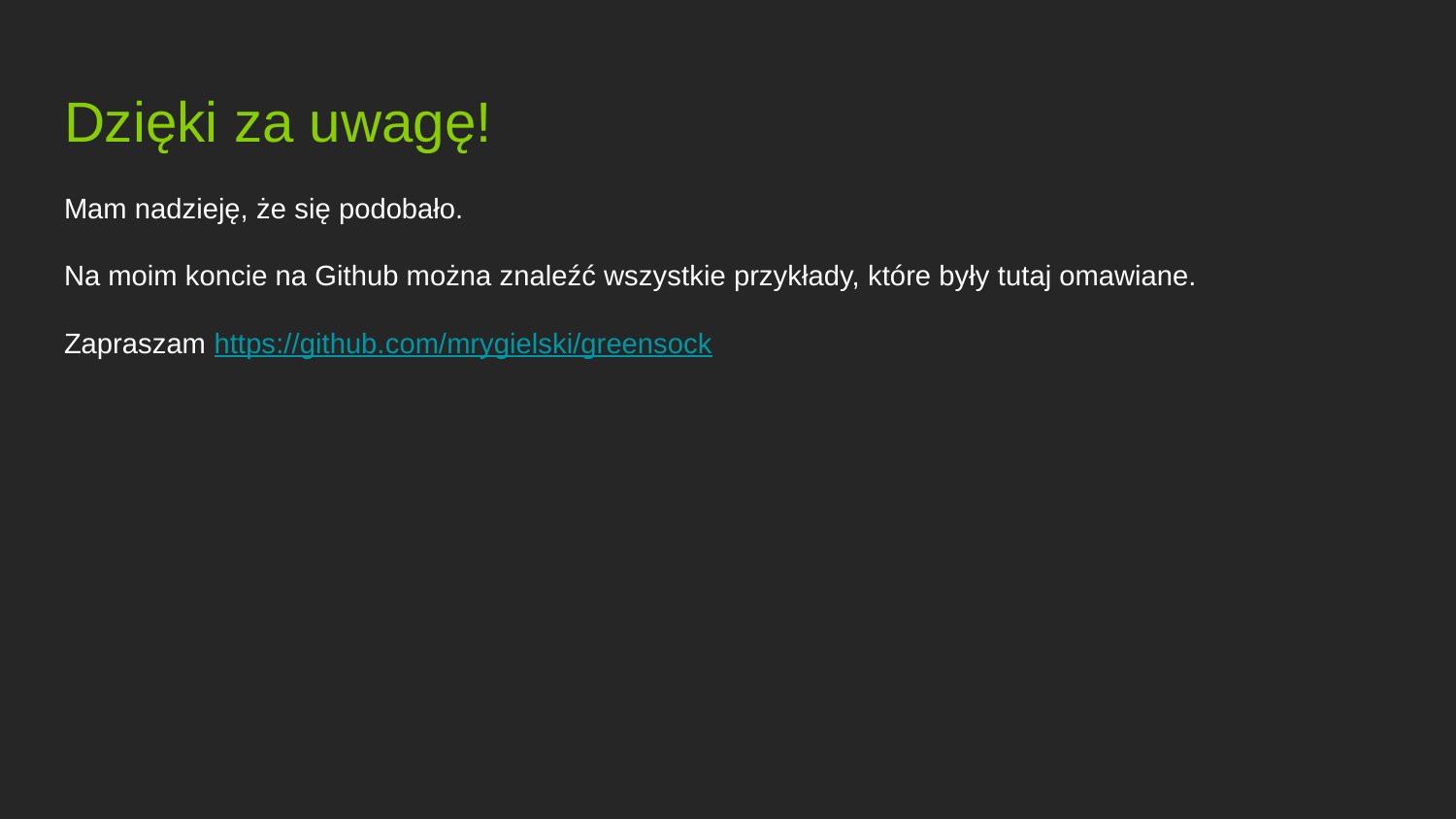

# Dzięki za uwagę!
Mam nadzieję, że się podobało.

Na moim koncie na Github można znaleźć wszystkie przykłady, które były tutaj omawiane.

Zapraszam https://github.com/mrygielski/greensock